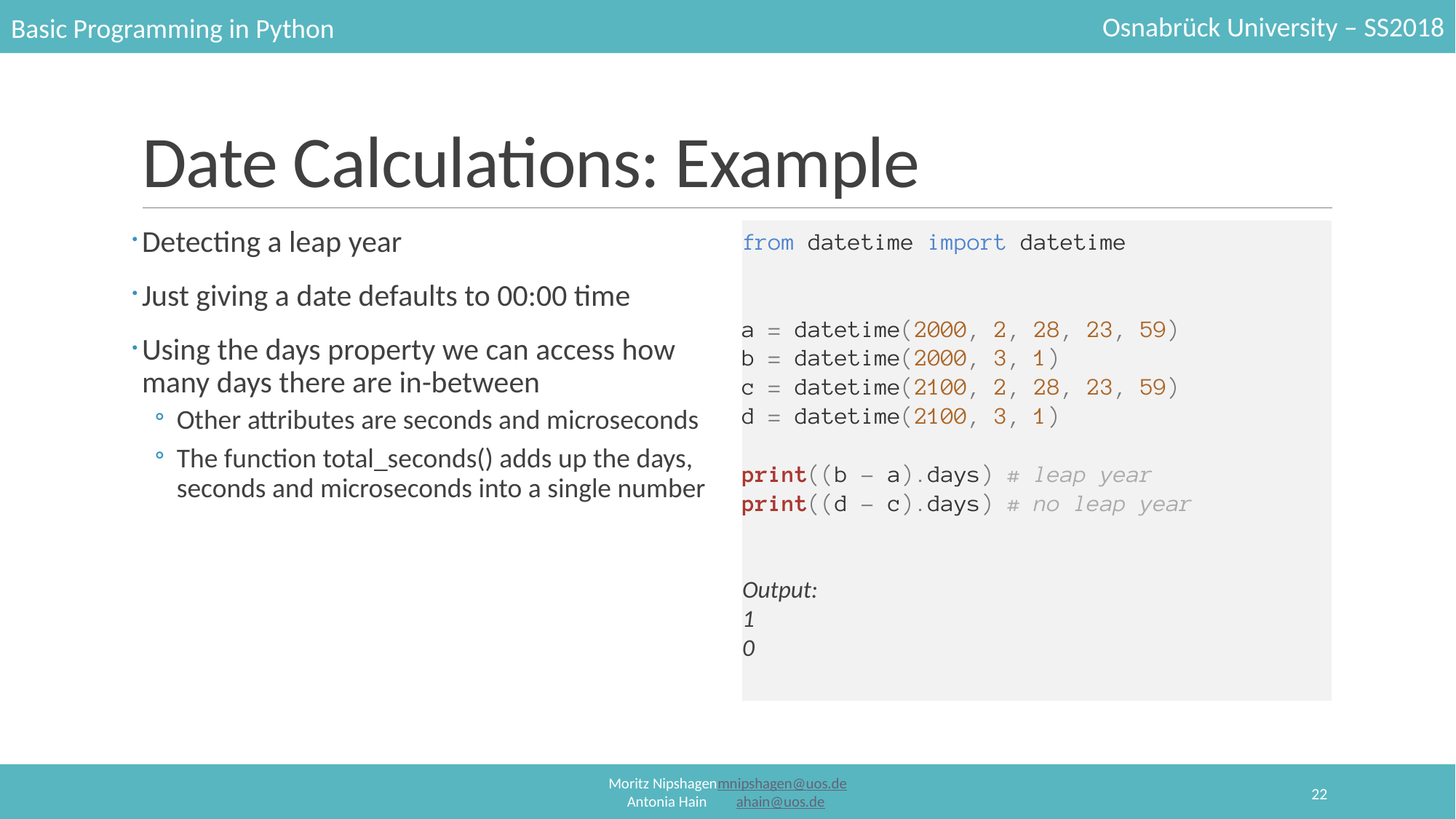

# Date Calculations: Example
Detecting a leap year
Just giving a date defaults to 00:00 time
Using the days property we can access how many days there are in-between
Other attributes are seconds and microseconds
The function total_seconds() adds up the days, seconds and microseconds into a single number
from datetime import datetime
a = datetime(2000, 2, 28, 23, 59)
b = datetime(2000, 3, 1)
c = datetime(2100, 2, 28, 23, 59)
d = datetime(2100, 3, 1)
print((b - a).days) # leap year
print((d - c).days) # no leap year

Output:
1
0
22